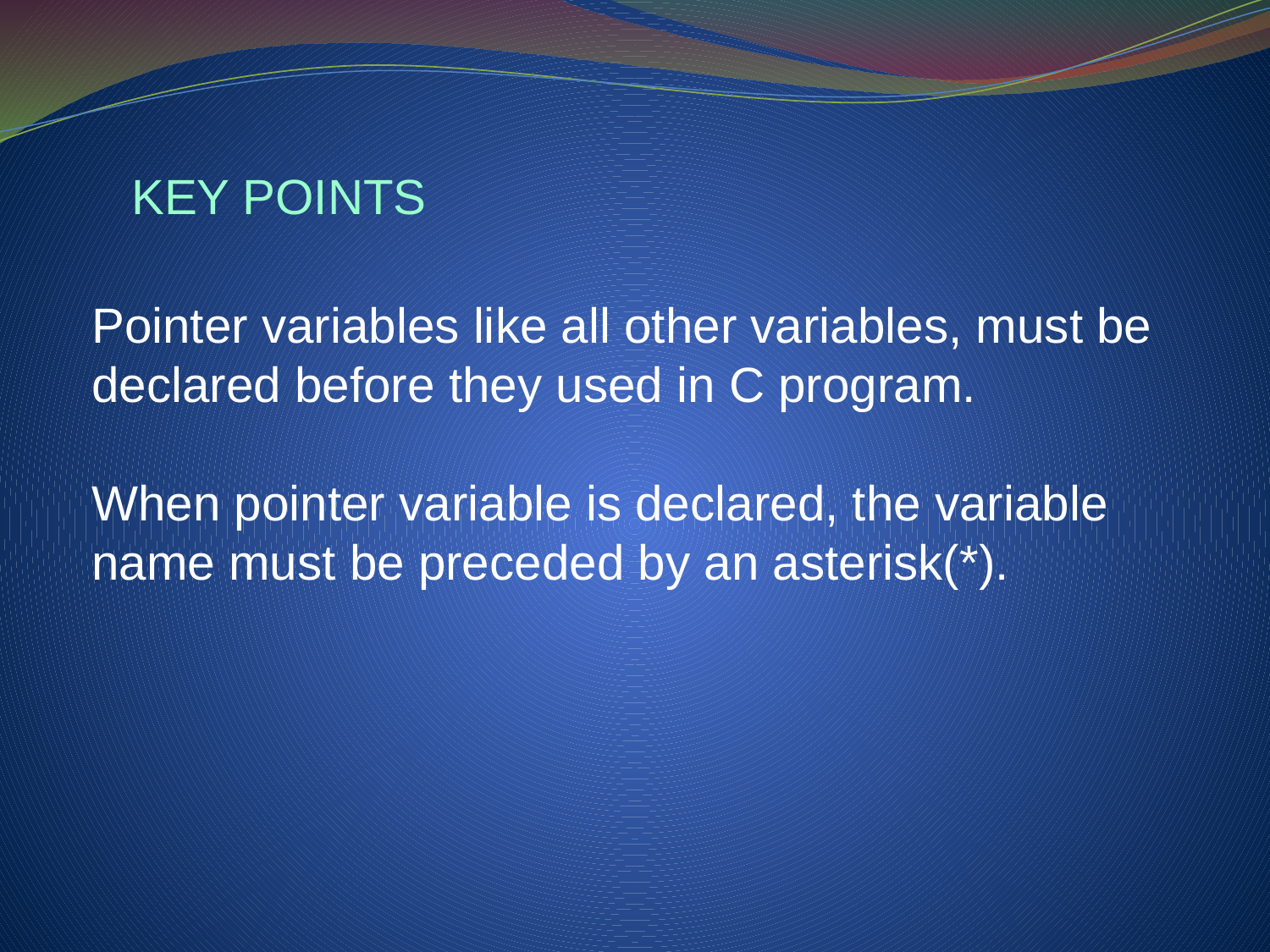

KEY POINTS
Pointer variables like all other variables, must be declared before they used in C program.

When pointer variable is declared, the variable name must be preceded by an asterisk(*).